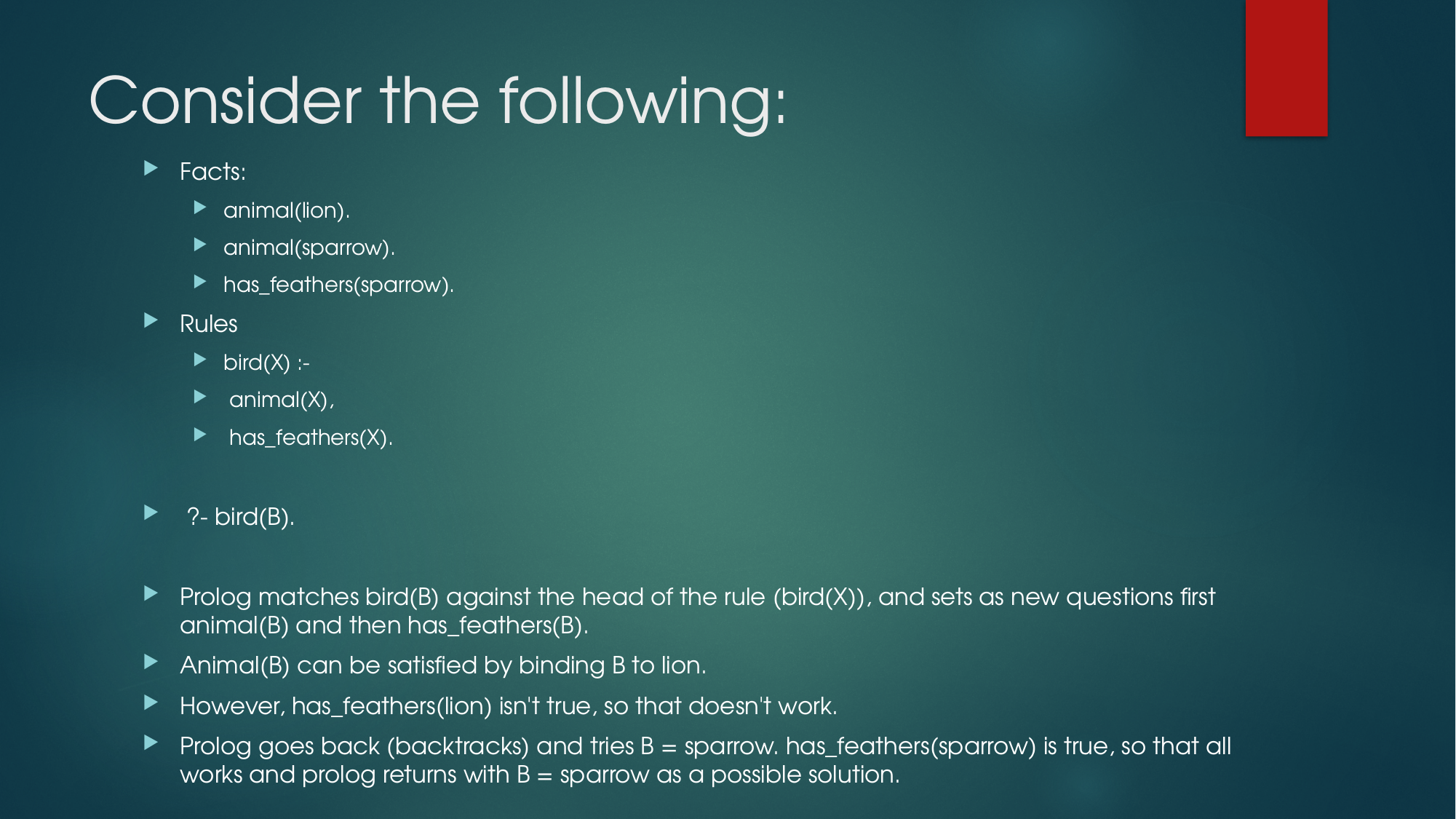

# Consider the following:
Facts:
animal(lion).
animal(sparrow).
has_feathers(sparrow).
Rules
bird(X) :-
 animal(X),
 has_feathers(X).

 ?- bird(B).

Prolog matches bird(B) against the head of the rule (bird(X)), and sets as new questions first animal(B) and then has_feathers(B).
Animal(B) can be satisfied by binding B to lion.
However, has_feathers(lion) isn't true, so that doesn't work.
Prolog goes back (backtracks) and tries B = sparrow. has_feathers(sparrow) is true, so that all works and prolog returns with B = sparrow as a possible solution.